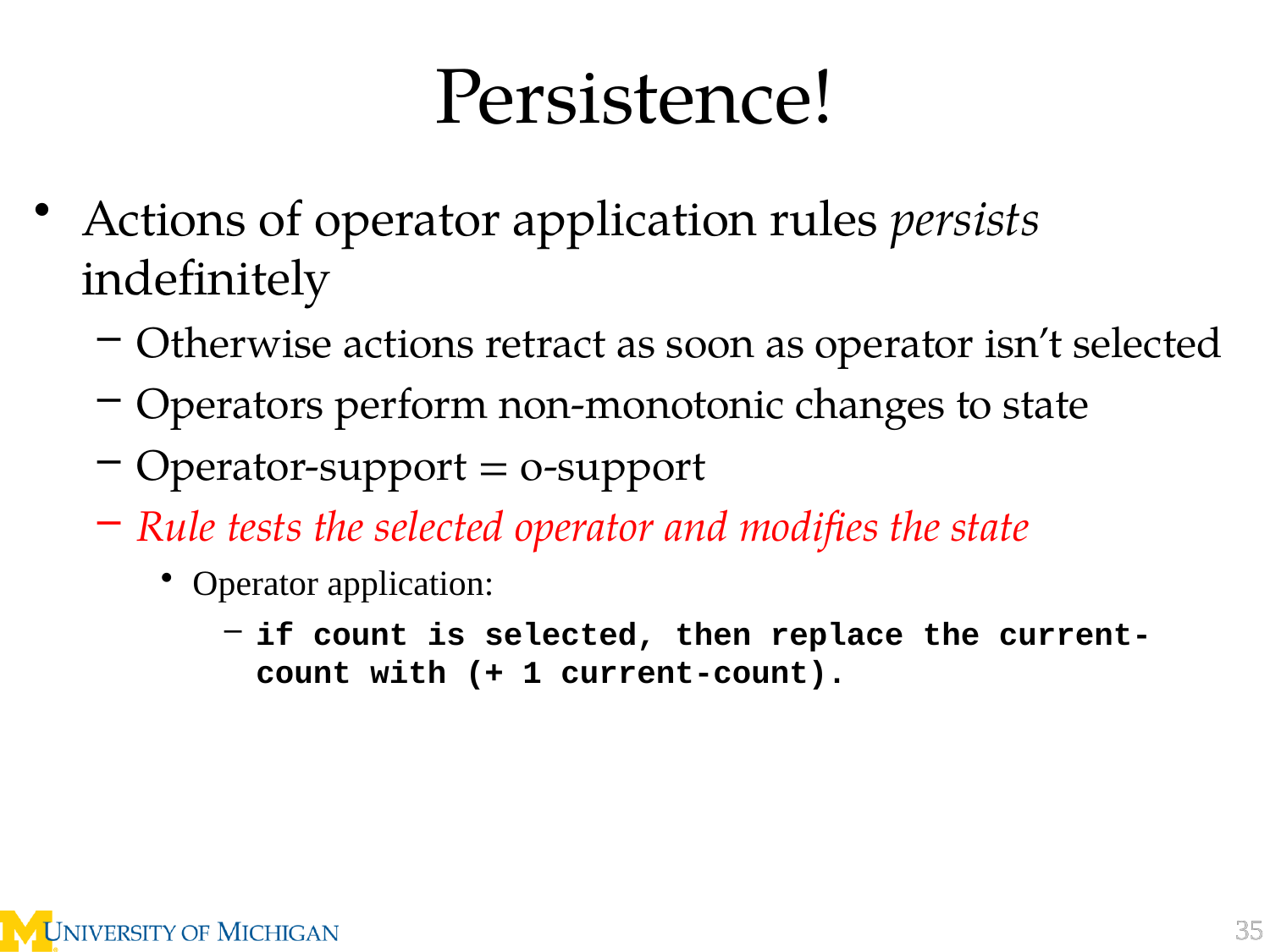

# Persistence!
Actions of operator application rules persists indefinitely
Otherwise actions retract as soon as operator isn’t selected
Operators perform non-monotonic changes to state
Operator-support = o-support
Rule tests the selected operator and modifies the state
Operator application:
if count is selected, then replace the current-count with (+ 1 current-count).